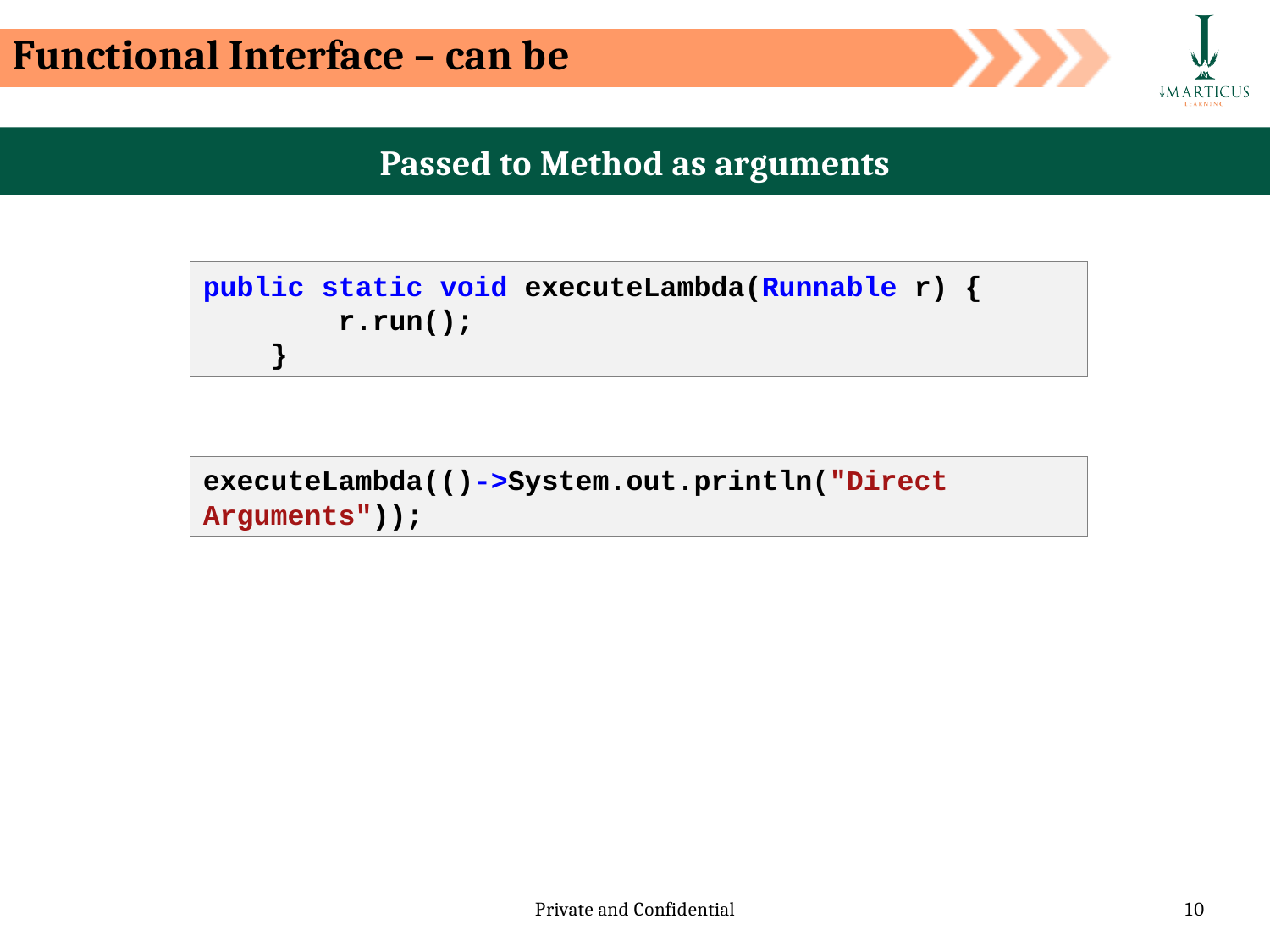

Functional Interface – can be
Passed to Method as arguments
public static void executeLambda(Runnable r) {
        r.run();
    }
executeLambda(()->System.out.println("Direct Arguments"));